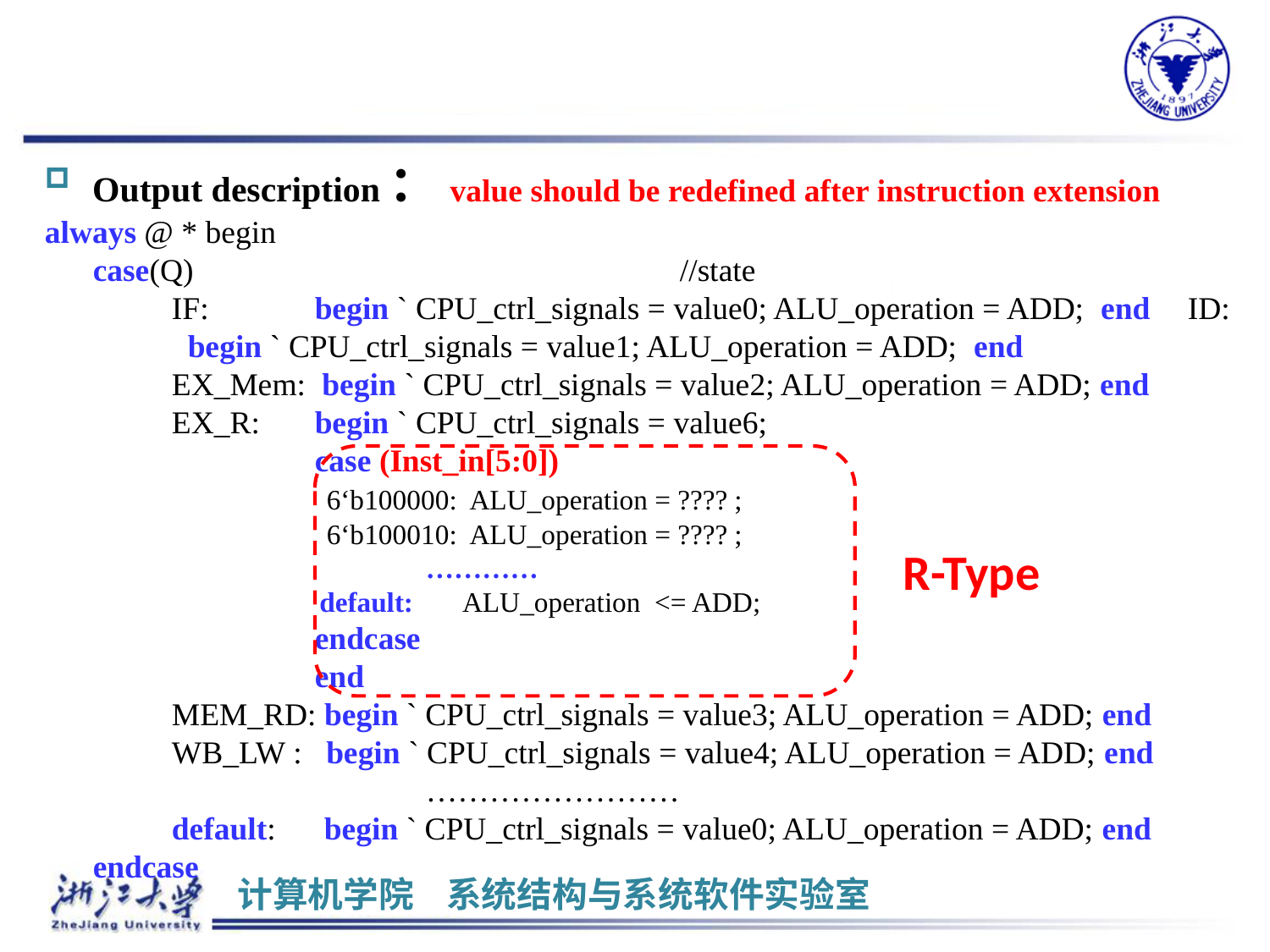

#
Output description：value should be redefined after instruction extension
always @ * begin
      case(Q)				//state
	IF: 	  begin ` CPU_ctrl_signals = value0; ALU_operation = ADD;  end 	ID:	  begin ` CPU_ctrl_signals = value1; ALU_operation = ADD;  end
	EX_Mem:  begin ` CPU_ctrl_signals = value2; ALU_operation = ADD; end
	EX_R:	  begin ` CPU_ctrl_signals = value6;
		  case (Inst_in[5:0])
		    6‘b100000:  ALU_operation = ???? ;
		    6‘b100010:  ALU_operation = ???? ;
  			…………
		   default:       ALU_operation  <= ADD;
		  endcase
		  end
	MEM_RD: begin ` CPU_ctrl_signals = value3; ALU_operation = ADD; end
	WB_LW :   begin ` CPU_ctrl_signals = value4; ALU_operation = ADD; end
			……………………
	default:      begin ` CPU_ctrl_signals = value0; ALU_operation = ADD; end
      endcase

R-Type